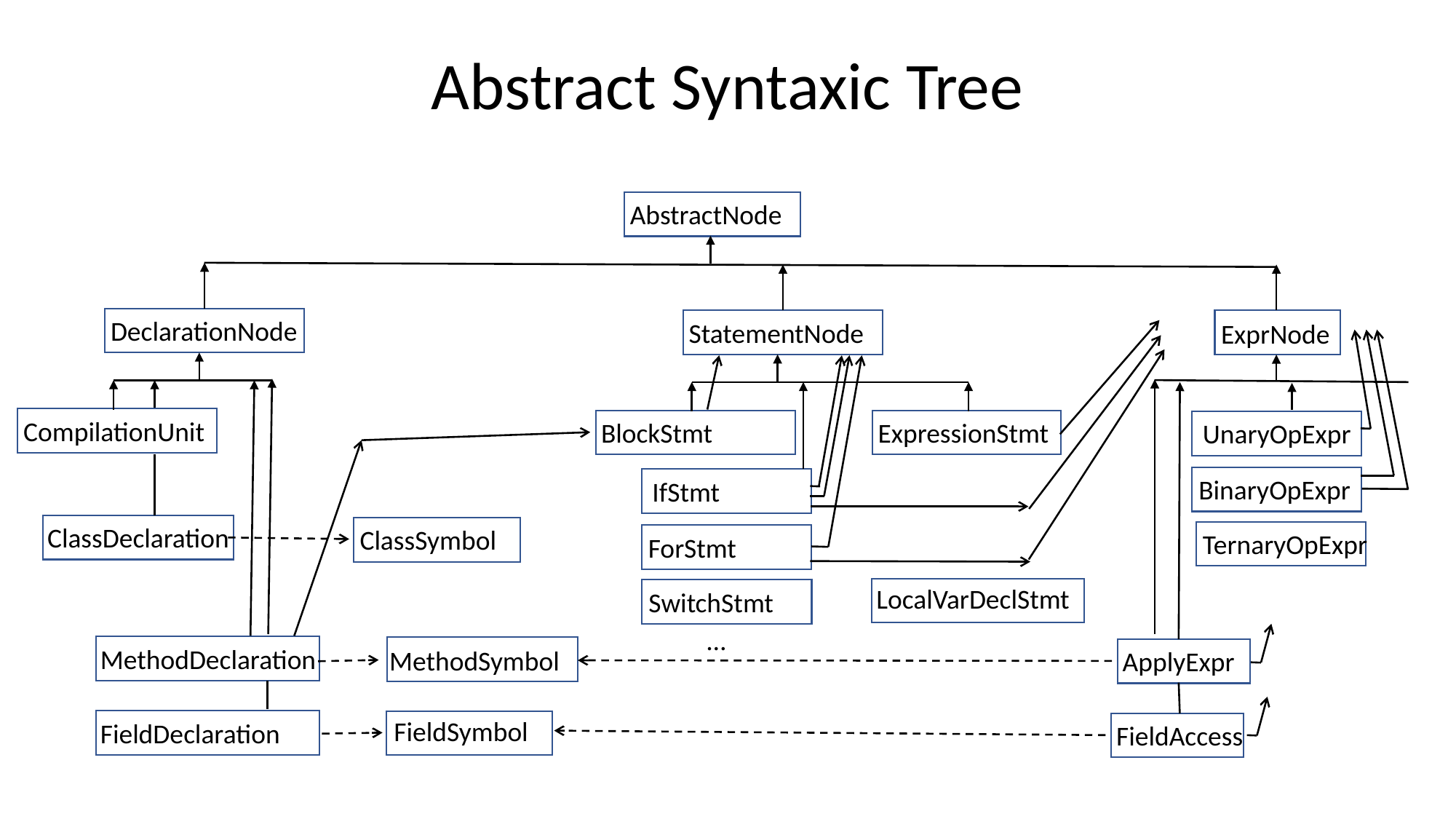

# Abstract Syntaxic Tree
AbstractNode

DeclarationNode

StatementNode

ExprNode
CompilationUnit

BlockStmt

ExpressionStmt

UnaryOpExpr
BinaryOpExpr

IfStmt
ClassDeclaration

ClassSymbol

TernaryOpExpr

ForStmt

LocalVarDeclStmt

SwitchStmt

…
MethodDeclaration

MethodSymbol
ApplyExpr

FieldSymbol
FieldDeclaration

FieldAccess